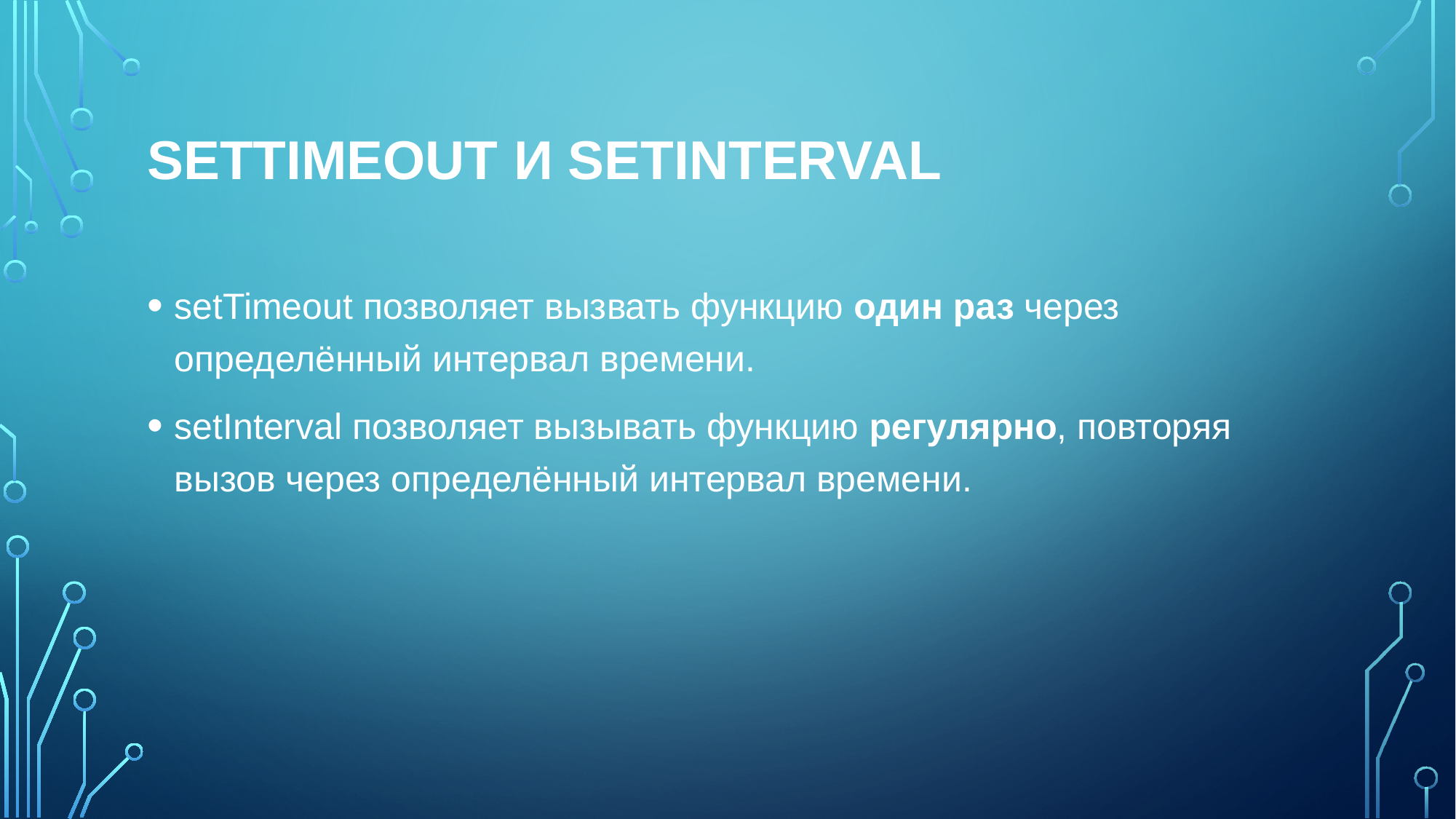

# setTimeout и setInterval
setTimeout позволяет вызвать функцию один раз через определённый интервал времени.
setInterval позволяет вызывать функцию регулярно, повторяя вызов через определённый интервал времени.